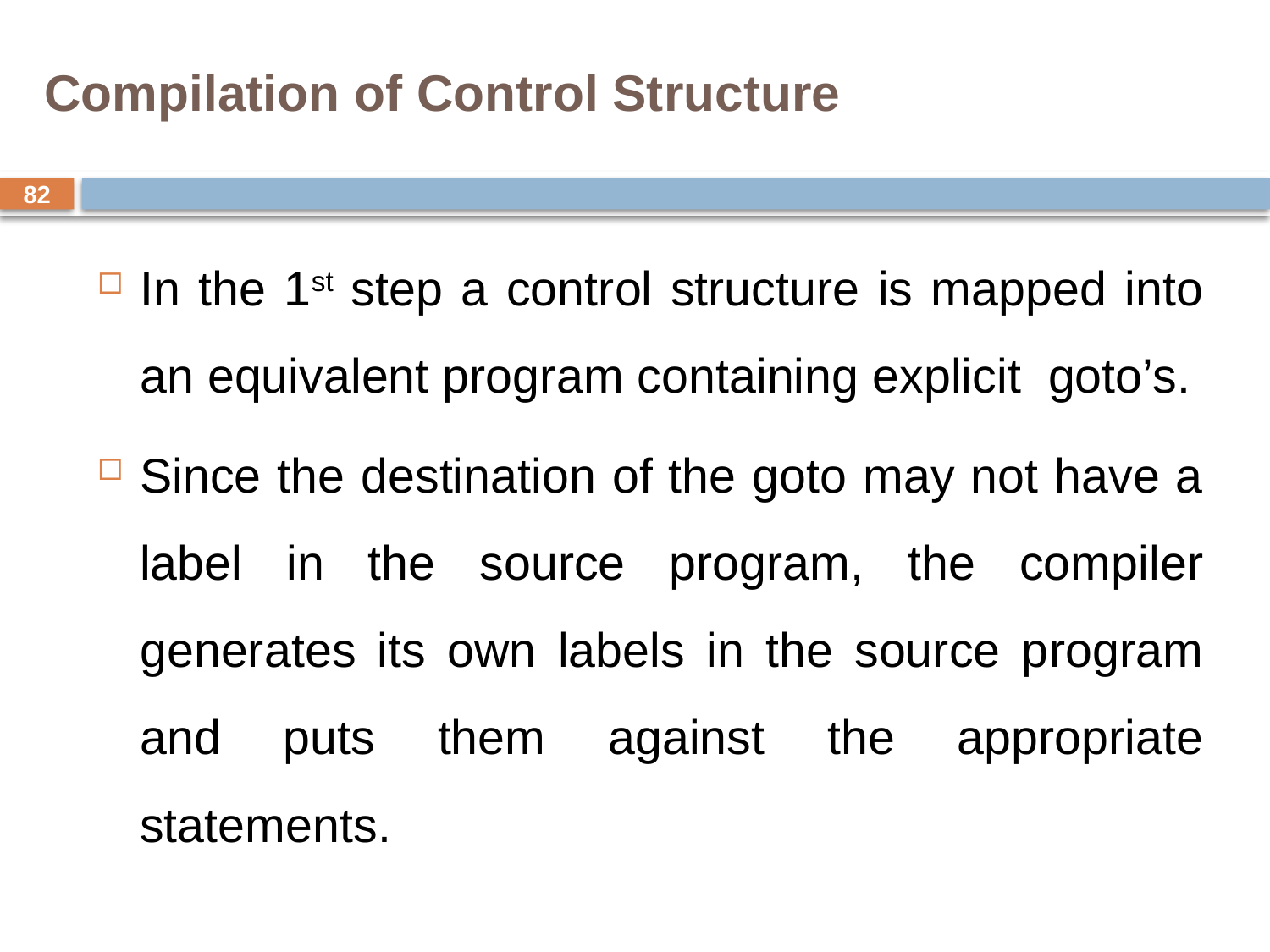

# Compilation of Control Structure
82
In the 1st step a control structure is mapped into an equivalent program containing explicit  goto’s.
Since the destination of the goto may not have a label in the source program, the compiler generates its own labels in the source program and puts them against the appropriate statements.